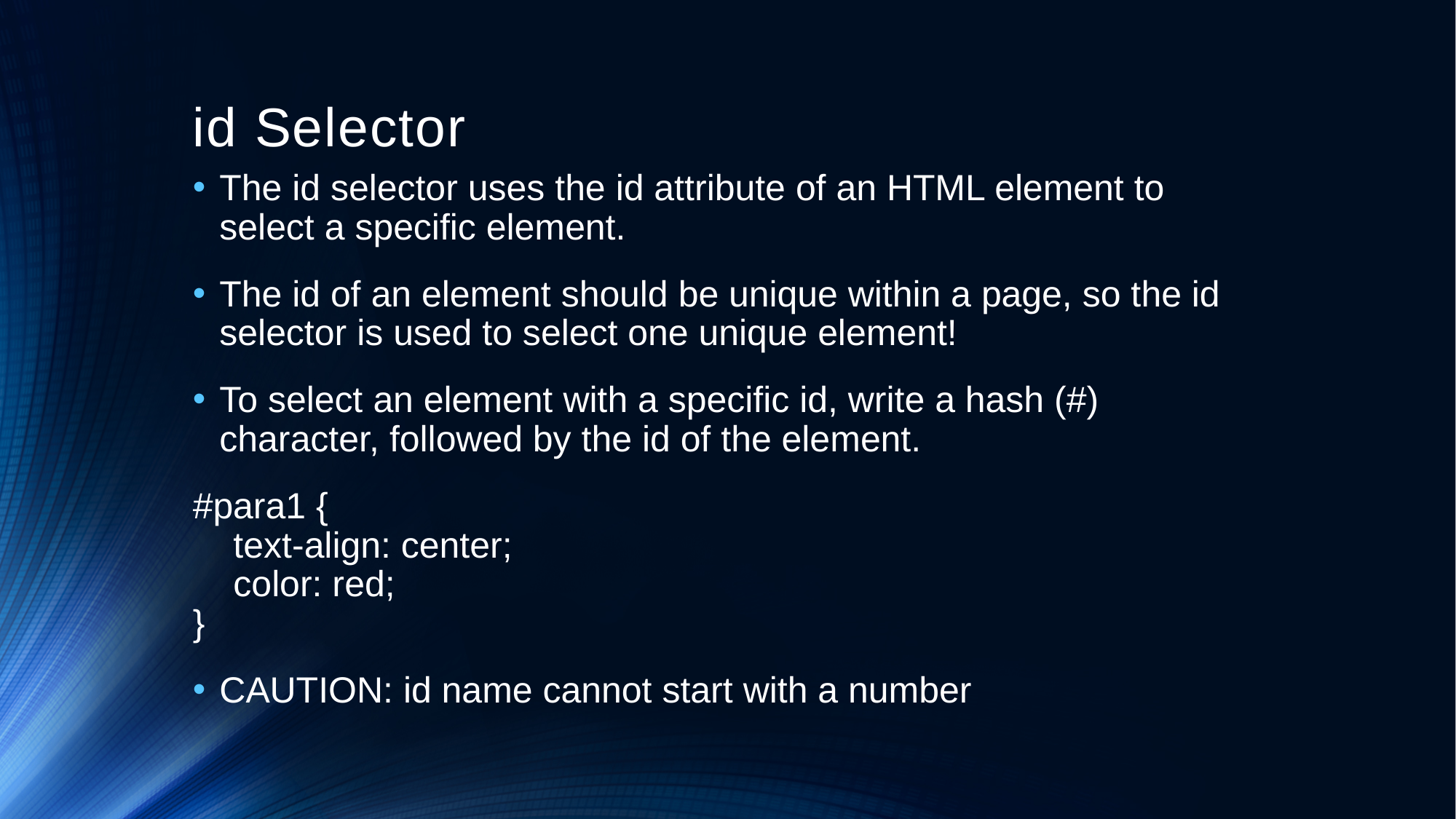

# id Selector
The id selector uses the id attribute of an HTML element to select a specific element.
The id of an element should be unique within a page, so the id selector is used to select one unique element!
To select an element with a specific id, write a hash (#) character, followed by the id of the element.
#para1 {
    text-align: center;
    color: red;
}
CAUTION: id name cannot start with a number